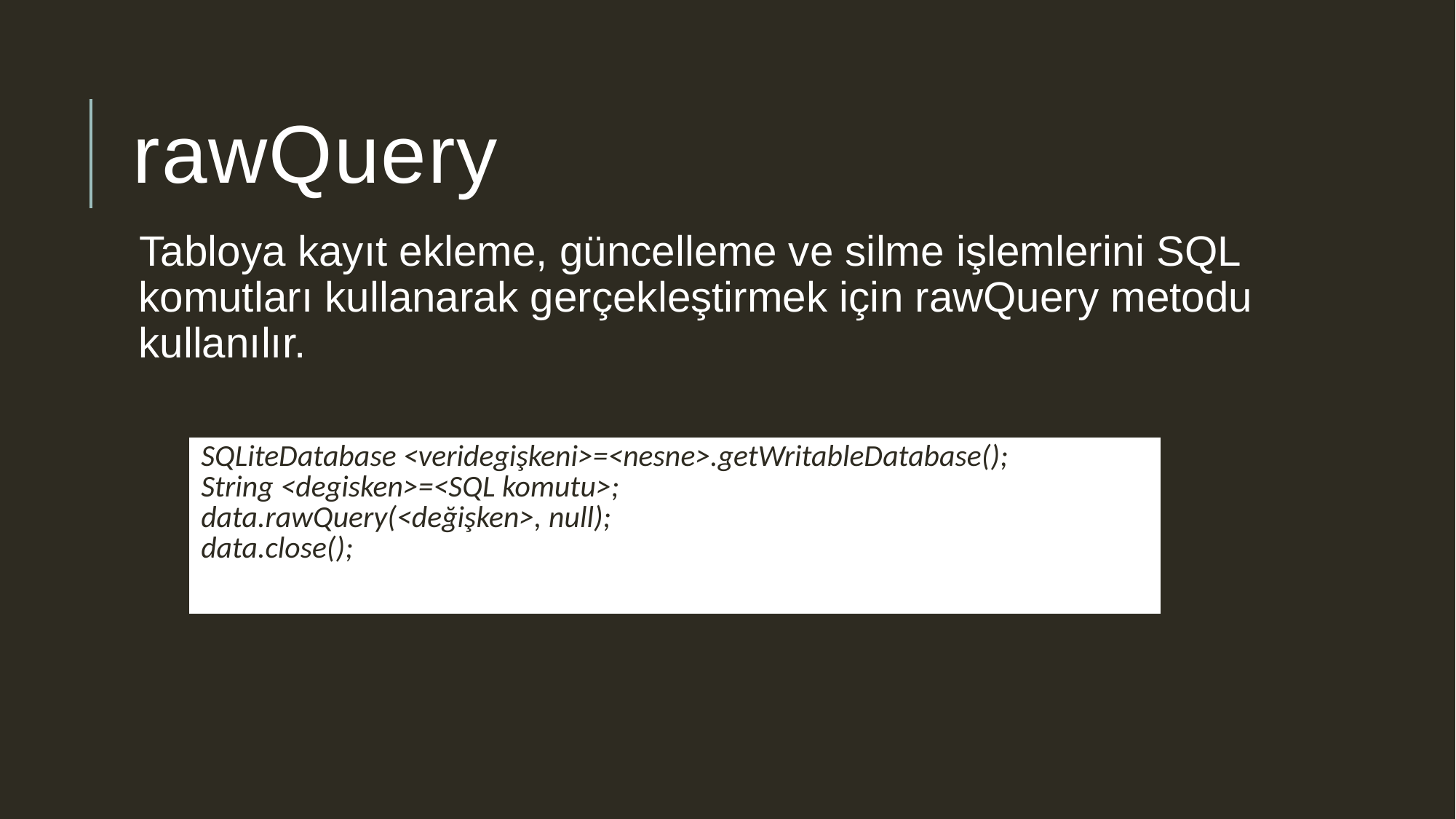

# rawQuery
Tabloya kayıt ekleme, güncelleme ve silme işlemlerini SQL komutları kullanarak gerçekleştirmek için rawQuery metodu kullanılır.
| SQLiteDatabase <veridegişkeni>=<nesne>.getWritableDatabase(); String <degisken>=<SQL komutu>; data.rawQuery(<değişken>, null); data.close(); |
| --- |